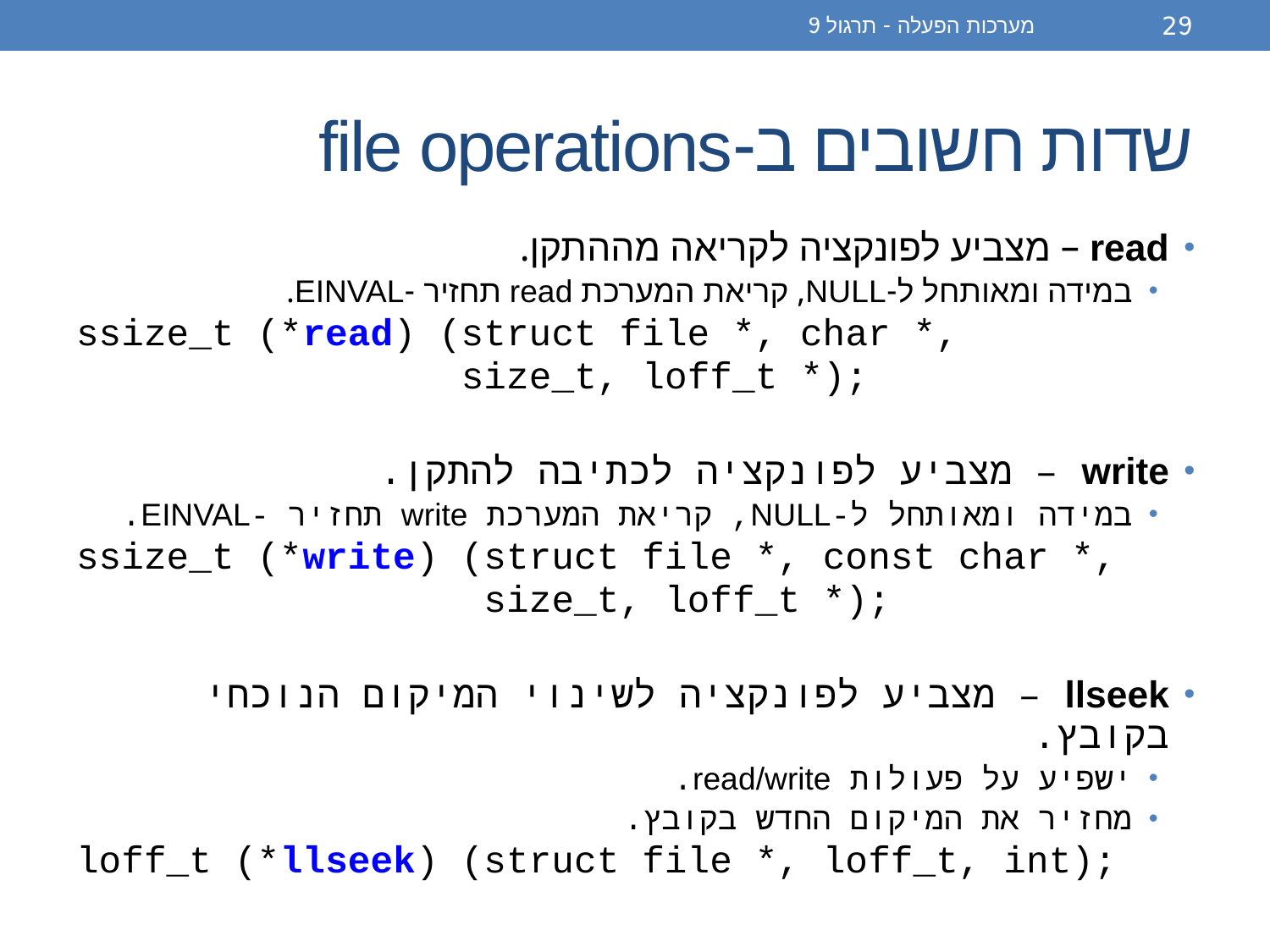

מערכות הפעלה - תרגול 9
29
# שדות חשובים ב-file operations
read – מצביע לפונקציה לקריאה מההתקן.
במידה ומאותחל ל-NULL, קריאת המערכת read תחזיר -EINVAL.
ssize_t (*read) (struct file *, char *,
                 size_t, loff_t *);

write – מצביע לפונקציה לכתיבה להתקן.
במידה ומאותחל ל-NULL, קריאת המערכת write תחזיר -EINVAL.
ssize_t (*write) (struct file *, const char *,
                  size_t, loff_t *);

llseek – מצביע לפונקציה לשינוי המיקום הנוכחי בקובץ.
ישפיע על פעולות read/write.
מחזיר את המיקום החדש בקובץ.
loff_t (*llseek) (struct file *, loff_t, int);